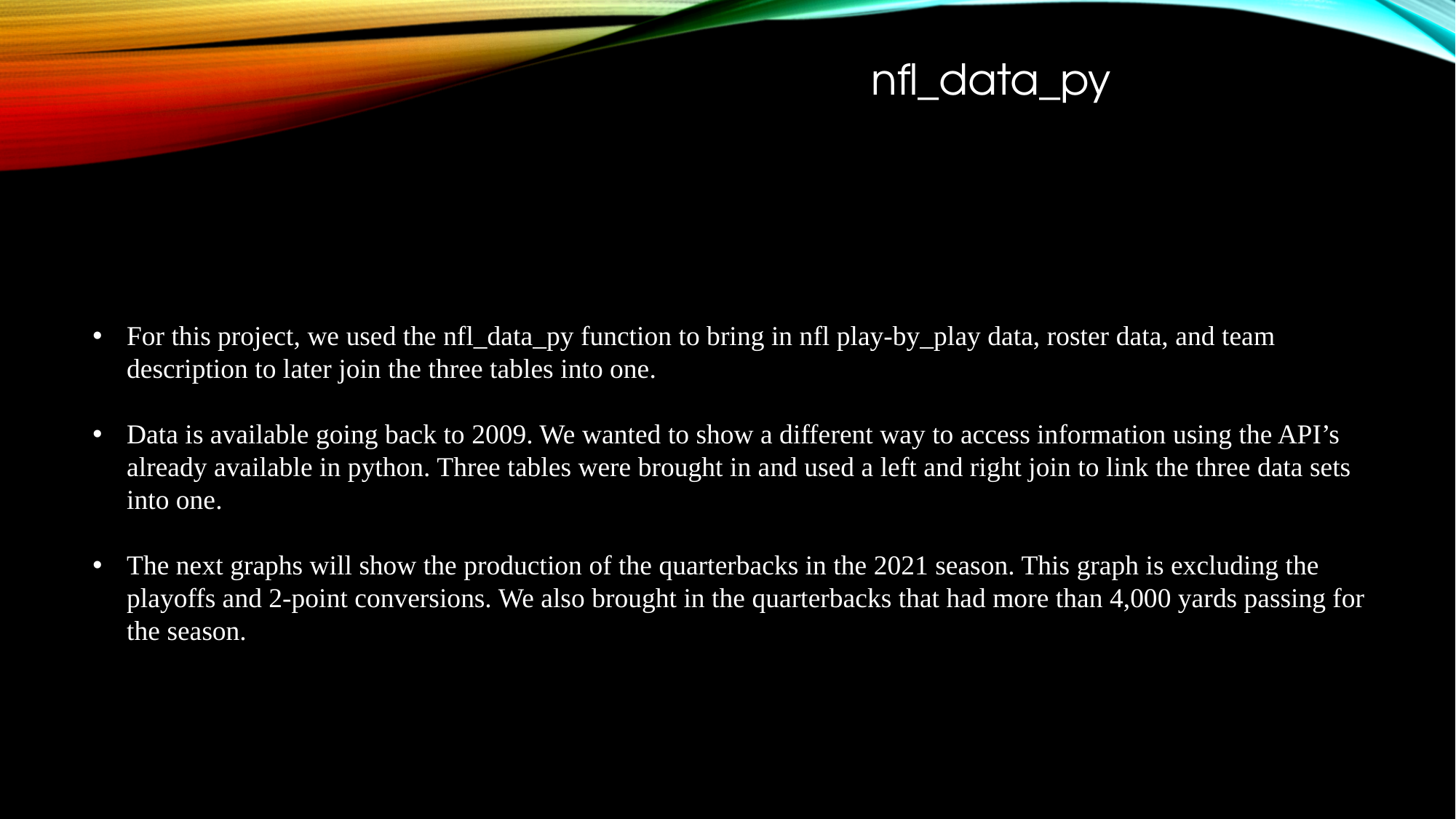

nfl_data_py
For this project, we used the nfl_data_py function to bring in nfl play-by_play data, roster data, and team description to later join the three tables into one.

Data is available going back to 2009. We wanted to show a different way to access information using the API’s already available in python. Three tables were brought in and used a left and right join to link the three data sets into one.

The next graphs will show the production of the quarterbacks in the 2021 season. This graph is excluding the playoffs and 2-point conversions. We also brought in the quarterbacks that had more than 4,000 yards passing for the season.